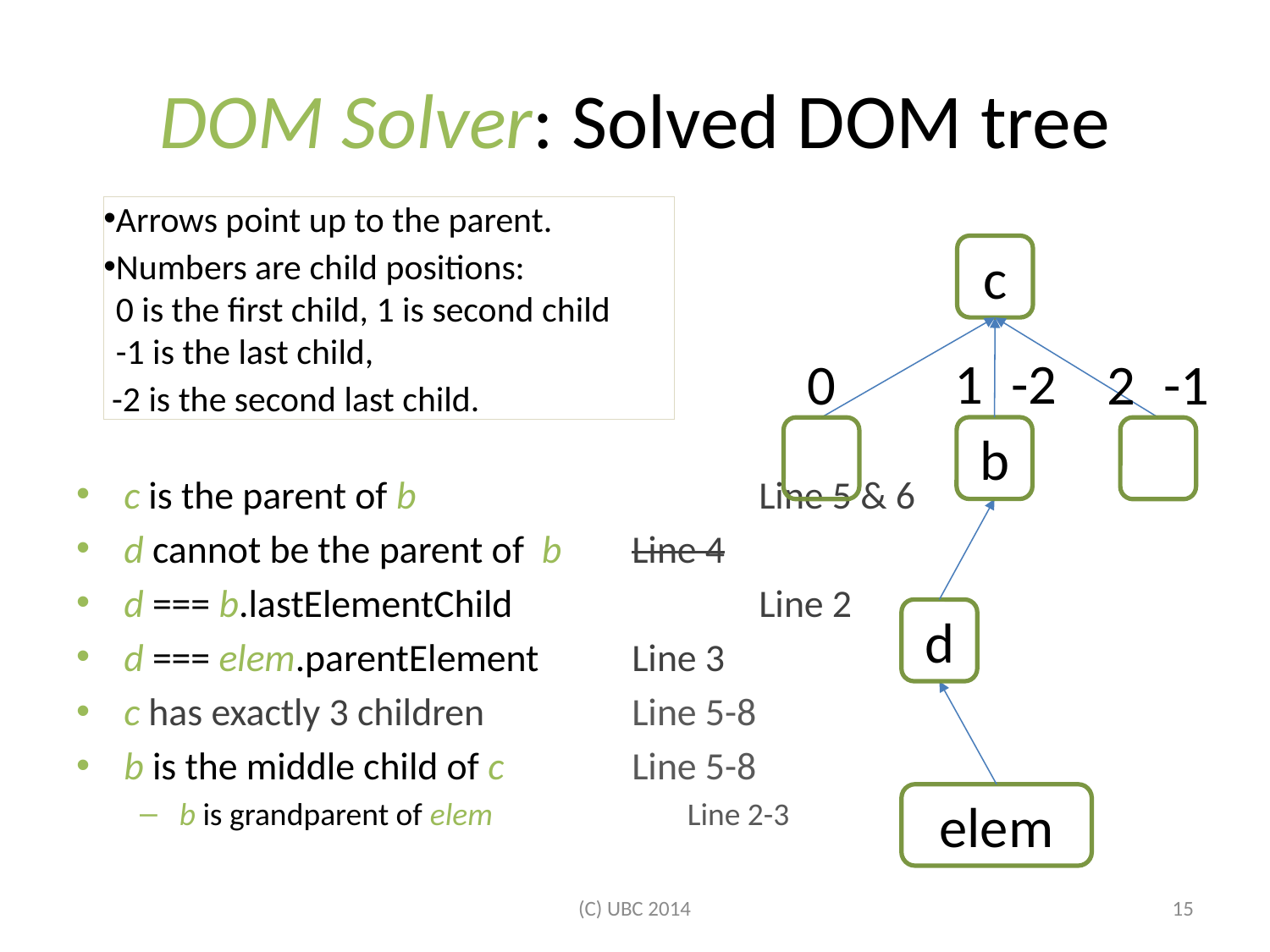

# DOM Solver: Solved DOM tree
Arrows point up to the parent.
Numbers are child positions:
0 is the first child, 1 is second child
-1 is the last child,
 -2 is the second last child.

c is the parent of b			Line 5 & 6
d cannot be the parent of  b	Line 4
d === b.lastElementChild		Line 2
d === elem.parentElement	Line 3
c has exactly 3 children		Line 5-8
b is the middle child of c		Line 5-8
b is grandparent of elem		Line 2-3
c
1
-2
0
2
-1
b

d
elem
(C) UBC 2014
15